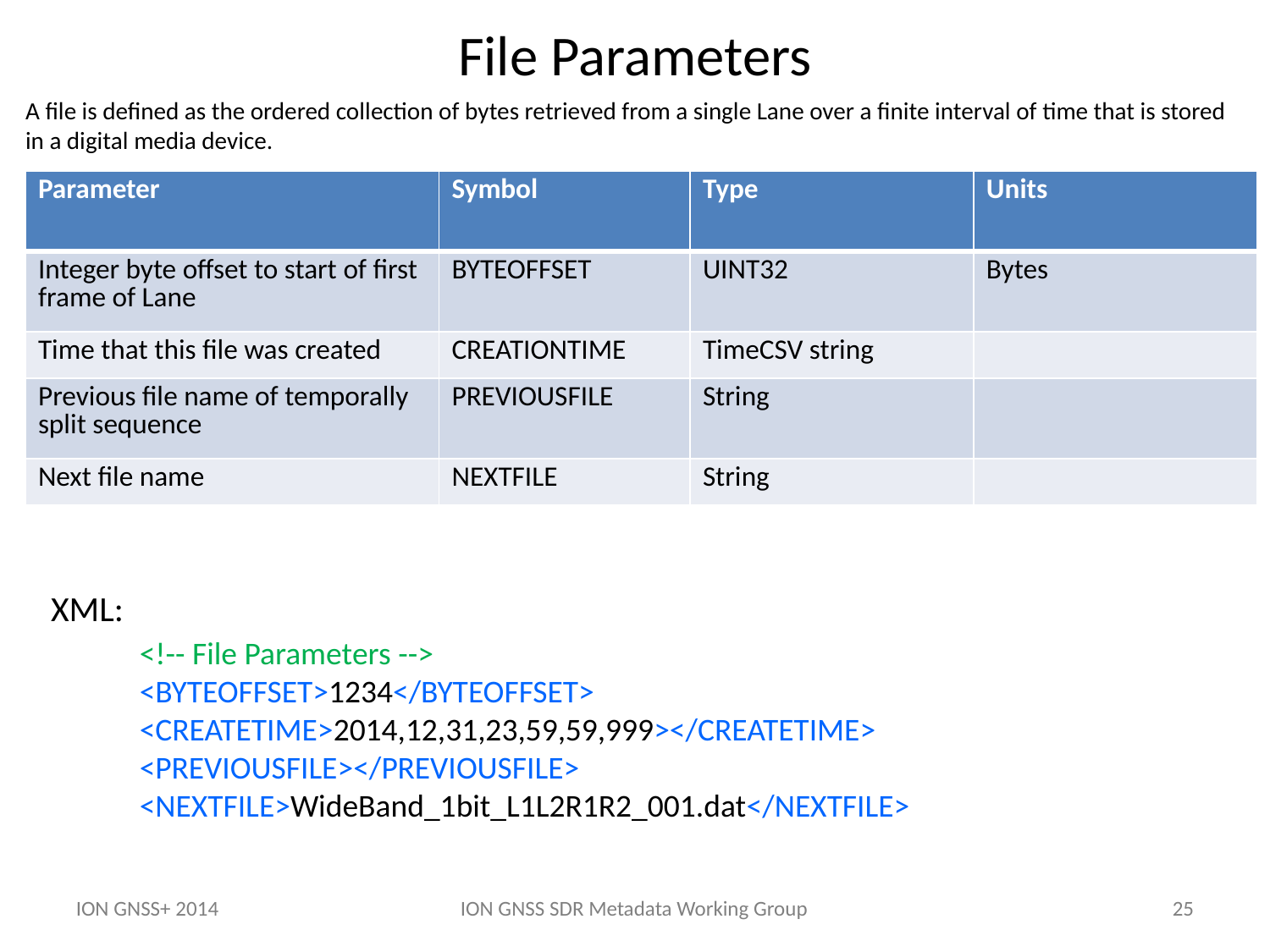

# File Parameters
A file is defined as the ordered collection of bytes retrieved from a single Lane over a finite interval of time that is stored in a digital media device.
| Parameter | Symbol | Type | Units |
| --- | --- | --- | --- |
| Integer byte offset to start of first frame of Lane | BYTEOFFSET | UINT32 | Bytes |
| Time that this file was created | CREATIONTIME | TimeCSV string |  |
| Previous file name of temporally split sequence | PREVIOUSFILE | String |  |
| Next file name | NEXTFILE | String |  |
XML:
<!-- File Parameters -->
<BYTEOFFSET>1234</BYTEOFFSET>
<CREATETIME>2014,12,31,23,59,59,999></CREATETIME>
<PREVIOUSFILE></PREVIOUSFILE>
<NEXTFILE>WideBand_1bit_L1L2R1R2_001.dat</NEXTFILE>